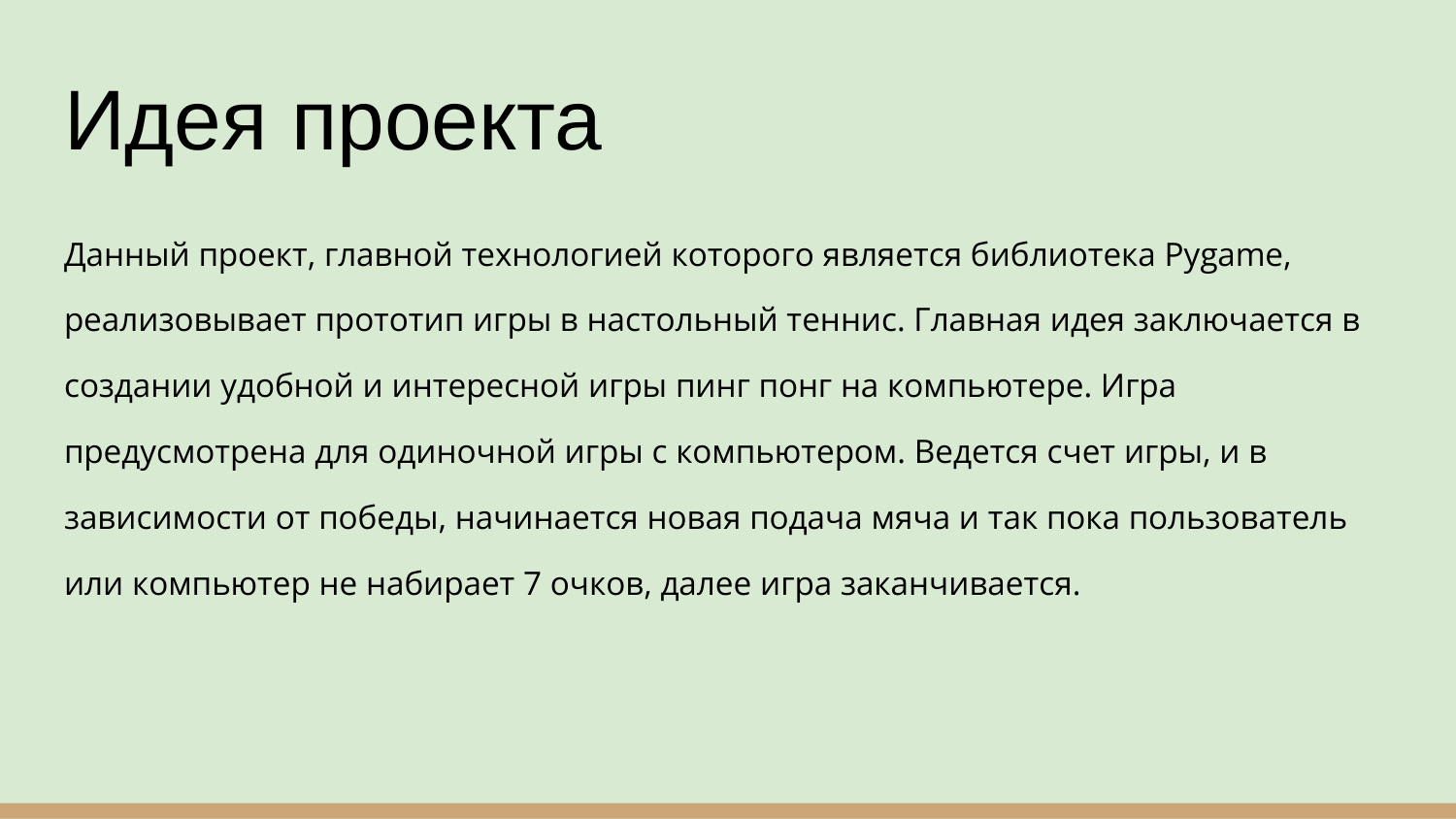

# Идея проекта
Данный проект, главной технологией которого является библиотека Pygame, реализовывает прототип игры в настольный теннис. Главная идея заключается в создании удобной и интересной игры пинг понг на компьютере. Игра предусмотрена для одиночной игры с компьютером. Ведется счет игры, и в зависимости от победы, начинается новая подача мяча и так пока пользователь или компьютер не набирает 7 очков, далее игра заканчивается.